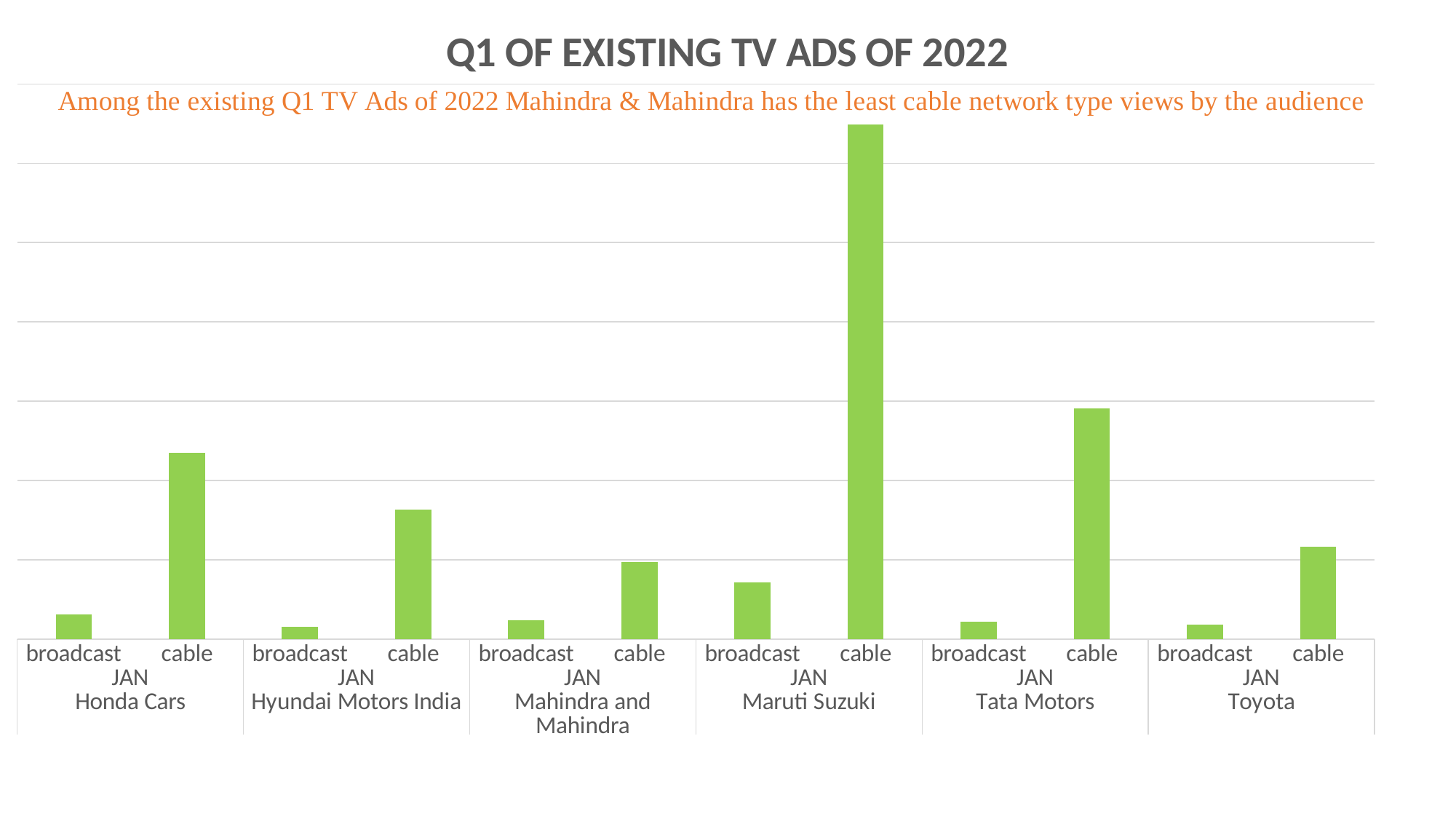

### Chart: Q1 OF EXISTING TV ADS OF 2022

| Category | Total |
|---|---|
| broadcast | 152.0 |
| cable | 1173.0 |
| broadcast | 77.0 |
| cable | 812.0 |
| broadcast | 117.0 |
| cable | 484.0 |
| broadcast | 355.0 |
| cable | 3243.0 |
| broadcast | 109.0 |
| cable | 1453.0 |
| broadcast | 87.0 |
| cable | 581.0 |
#